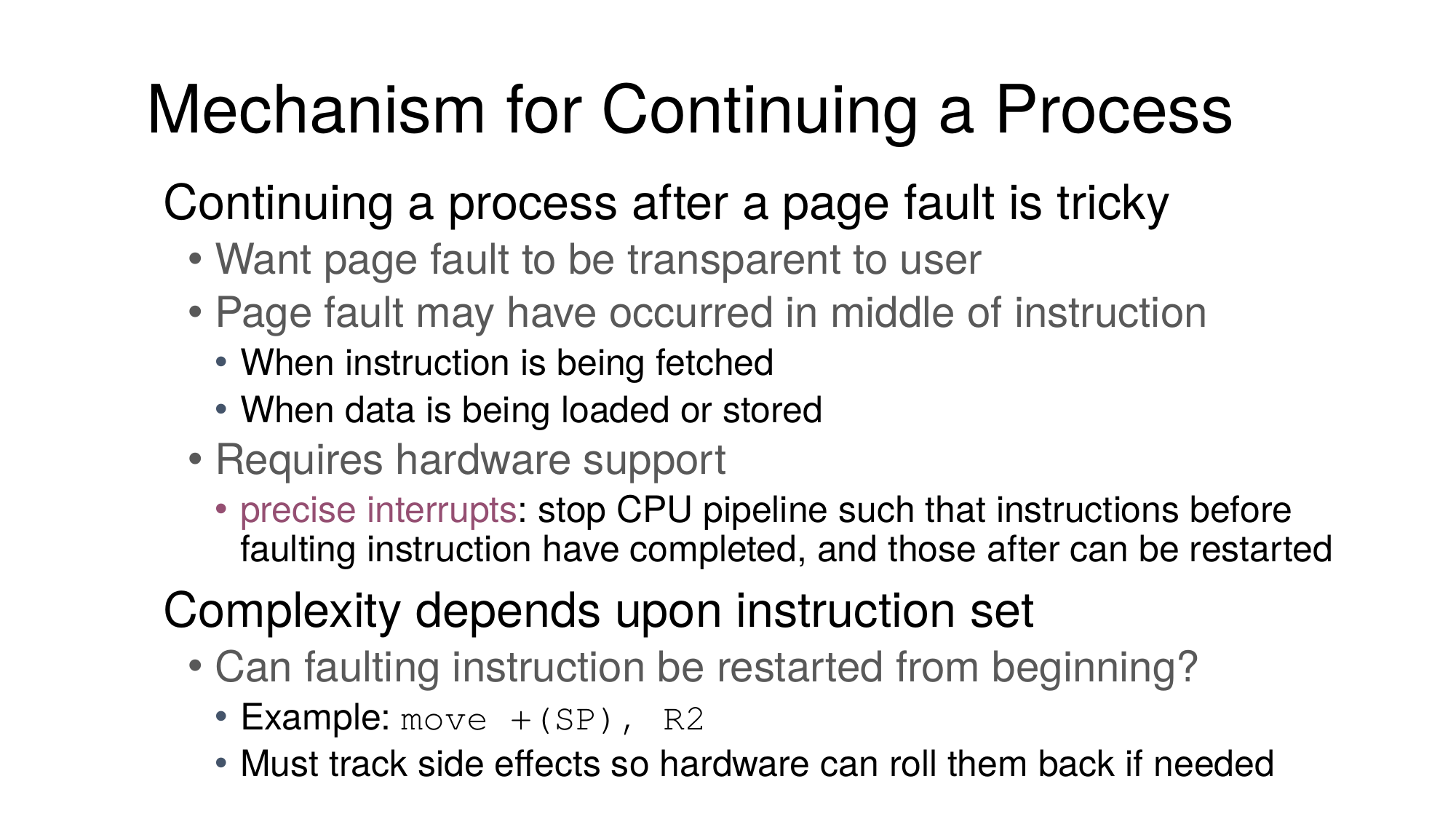

# Mechanism for Continuing a Process
Continuing a process after a page fault is tricky
Want page fault to be transparent to user
Page fault may have occurred in middle of instruction
When instruction is being fetched
When data is being loaded or stored
Requires hardware support
precise interrupts: stop CPU pipeline such that instructions before faulting instruction have completed, and those after can be restarted
Complexity depends upon instruction set
Can faulting instruction be restarted from beginning?
Example: move +(SP), R2
Must track side effects so hardware can roll them back if needed